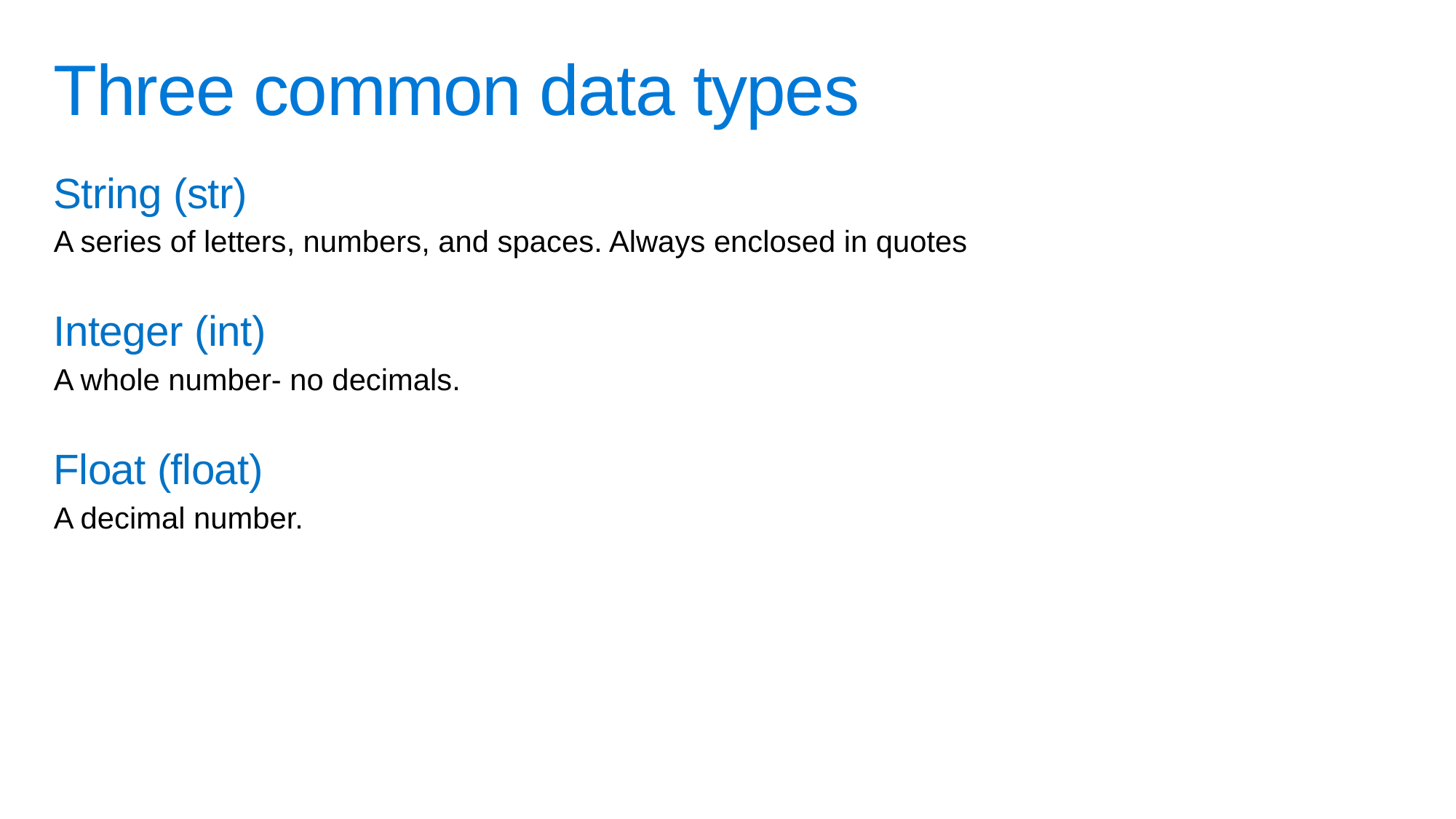

# Three common data types
String (str)
A series of letters, numbers, and spaces. Always enclosed in quotes

Integer (int)
A whole number- no decimals.

Float (float)
A decimal number.